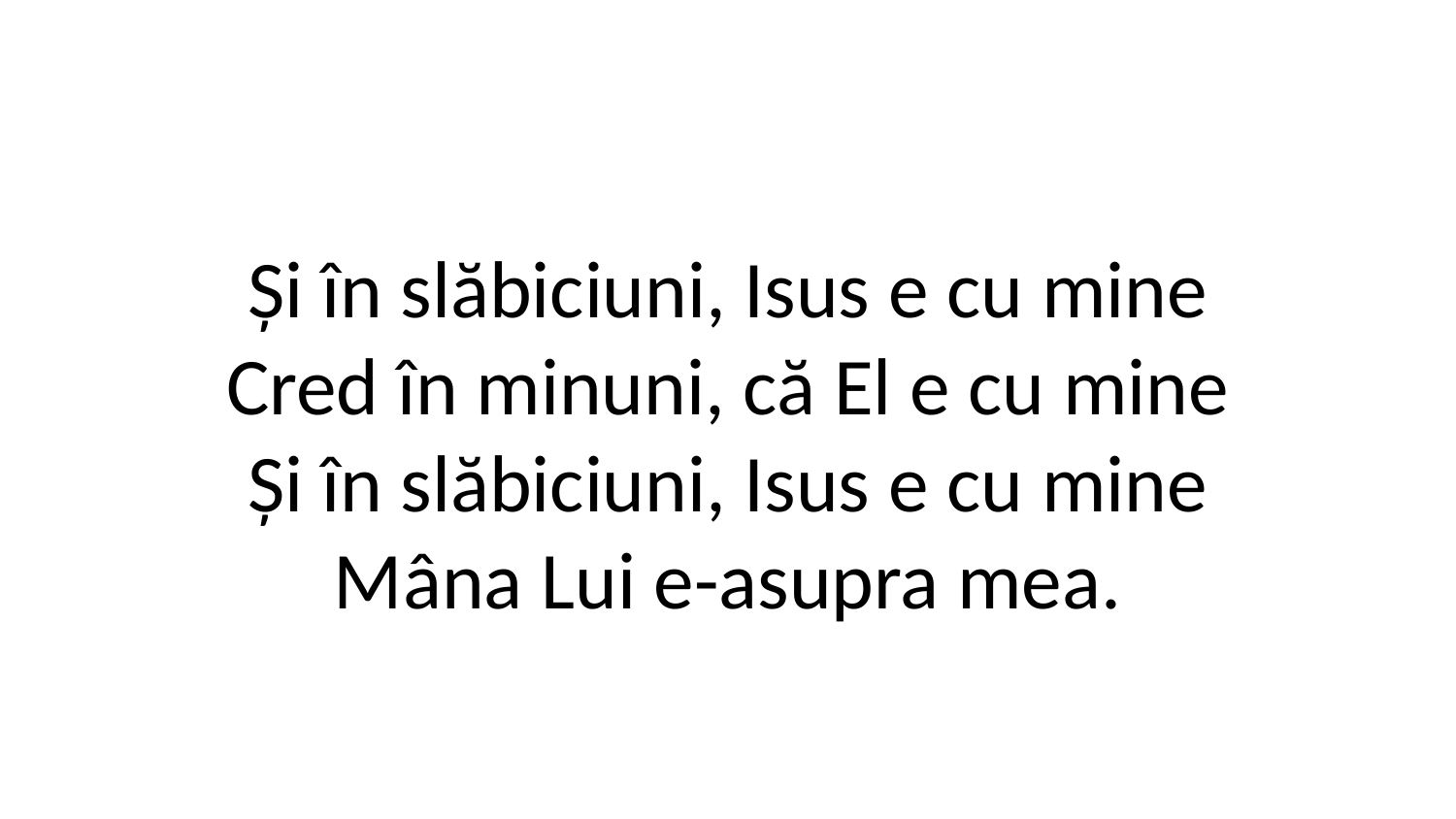

Și în slăbiciuni, Isus e cu mine
Cred în minuni, că El e cu mine
Și în slăbiciuni, Isus e cu mine
Mâna Lui e-asupra mea.